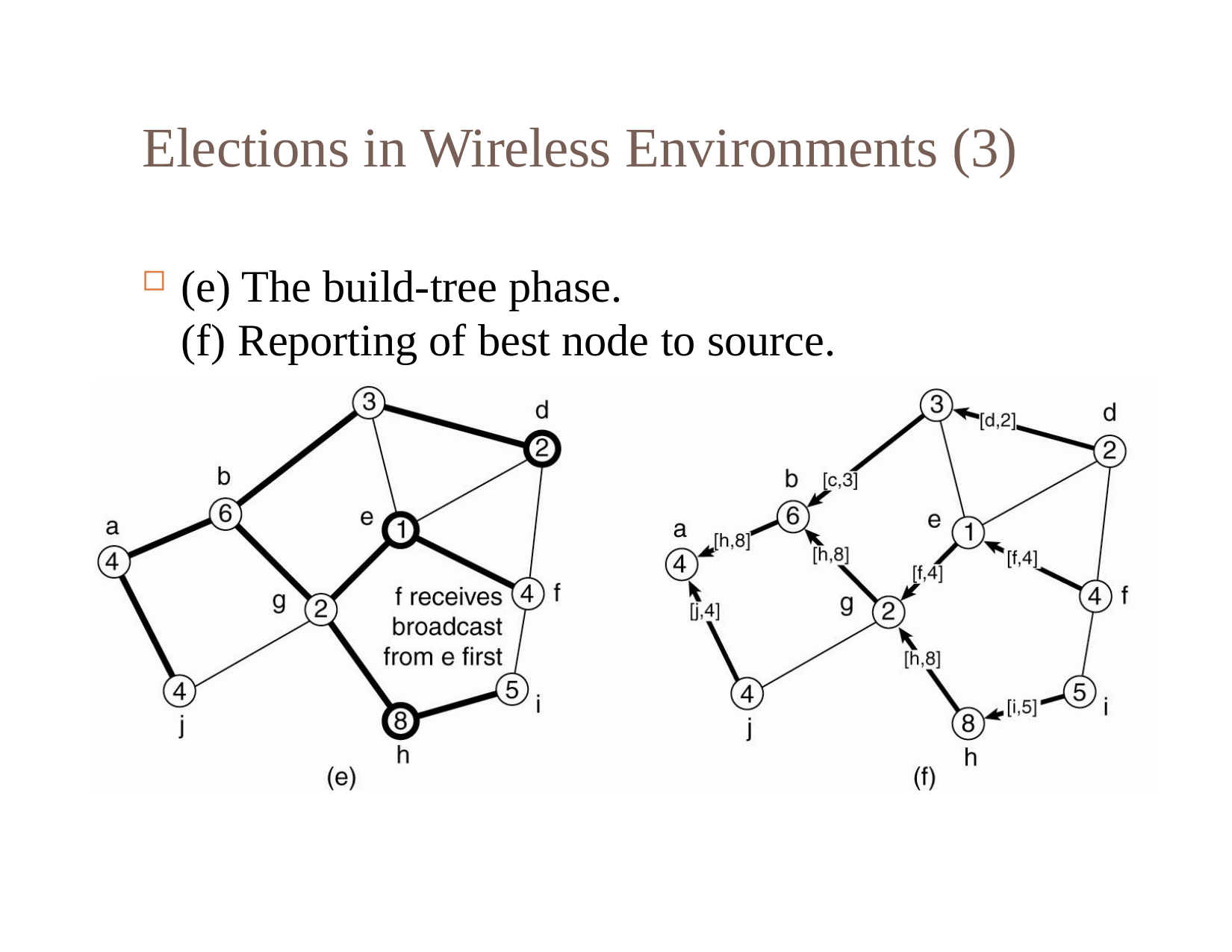

# Elections in Wireless Environments (3)
(e) The build-tree phase.
(f) Reporting of best node to source.